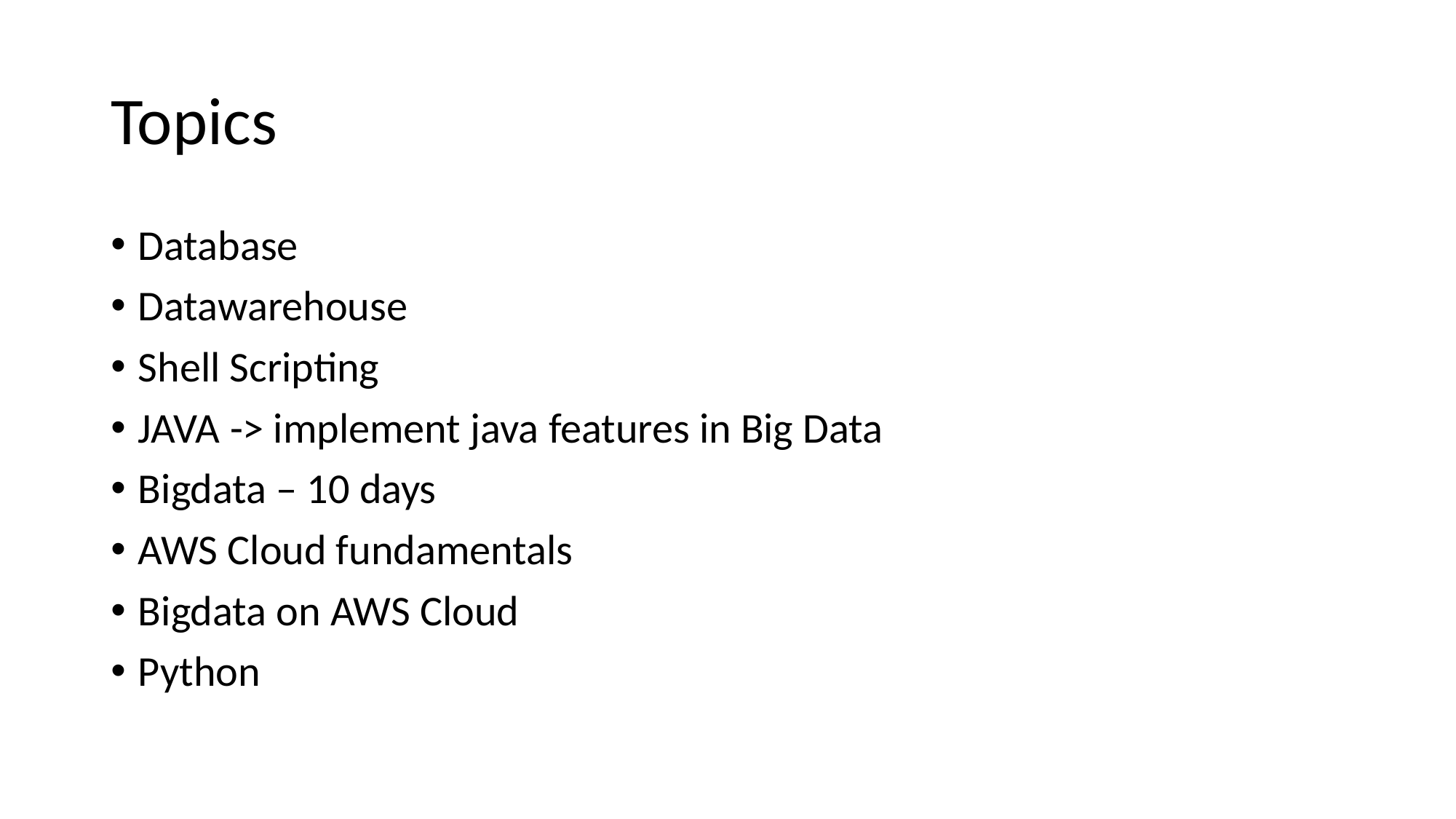

# Topics
Database
Datawarehouse
Shell Scripting
JAVA -> implement java features in Big Data
Bigdata – 10 days
AWS Cloud fundamentals
Bigdata on AWS Cloud
Python